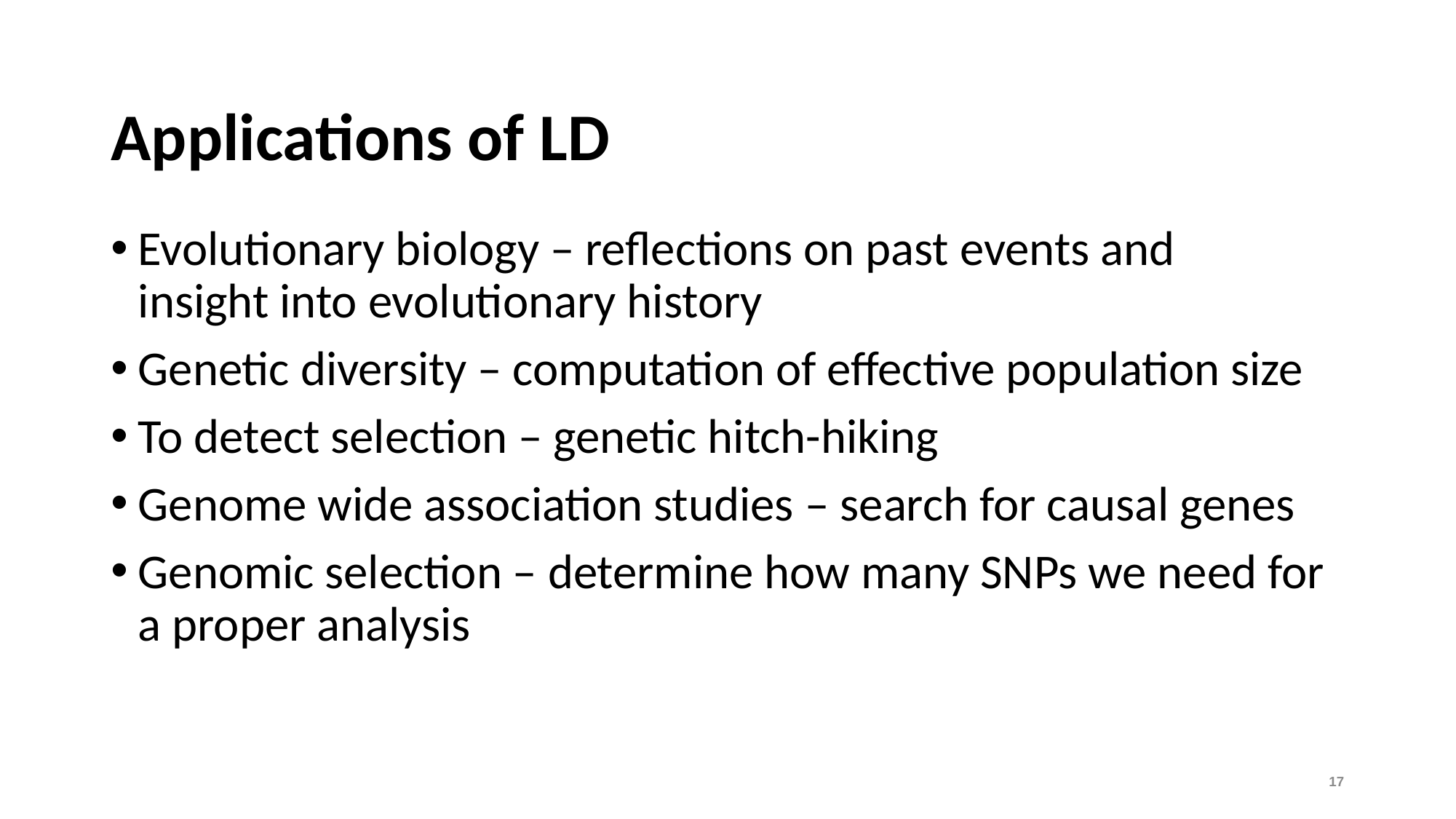

# Applications of LD
Evolutionary biology – reflections on past events and 	insight into evolutionary history
Genetic diversity – computation of effective population size
To detect selection – genetic hitch-hiking
Genome wide association studies – search for causal genes
Genomic selection – determine how many SNPs we need for a proper analysis
17